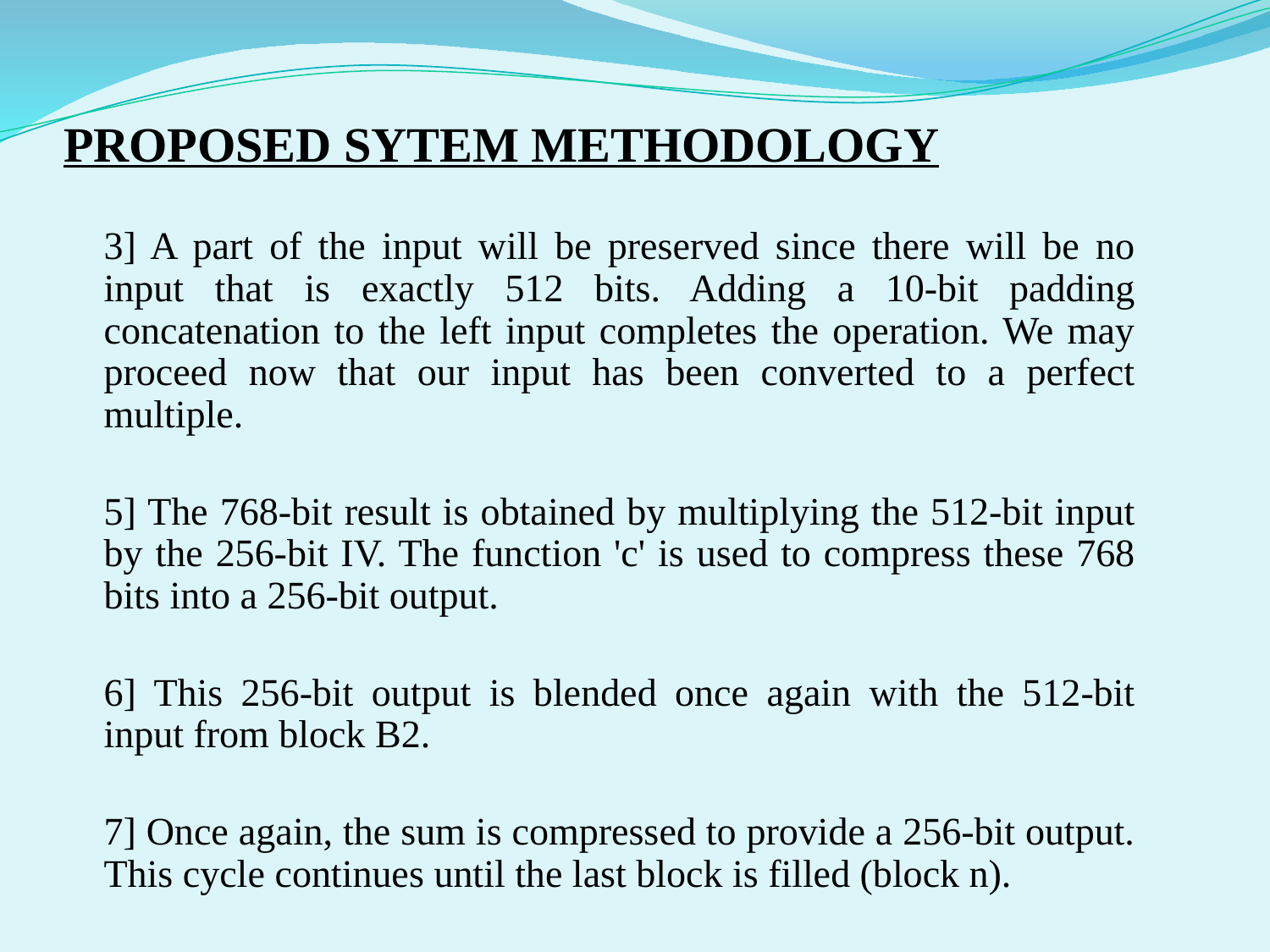

# PROPOSED SYTEM METHODOLOGY
3] A part of the input will be preserved since there will be no input that is exactly 512 bits. Adding a 10-bit padding concatenation to the left input completes the operation. We may proceed now that our input has been converted to a perfect multiple.

5] The 768-bit result is obtained by multiplying the 512-bit input by the 256-bit IV. The function 'c' is used to compress these 768 bits into a 256-bit output.

6] This 256-bit output is blended once again with the 512-bit input from block B2.

7] Once again, the sum is compressed to provide a 256-bit output. This cycle continues until the last block is filled (block n).